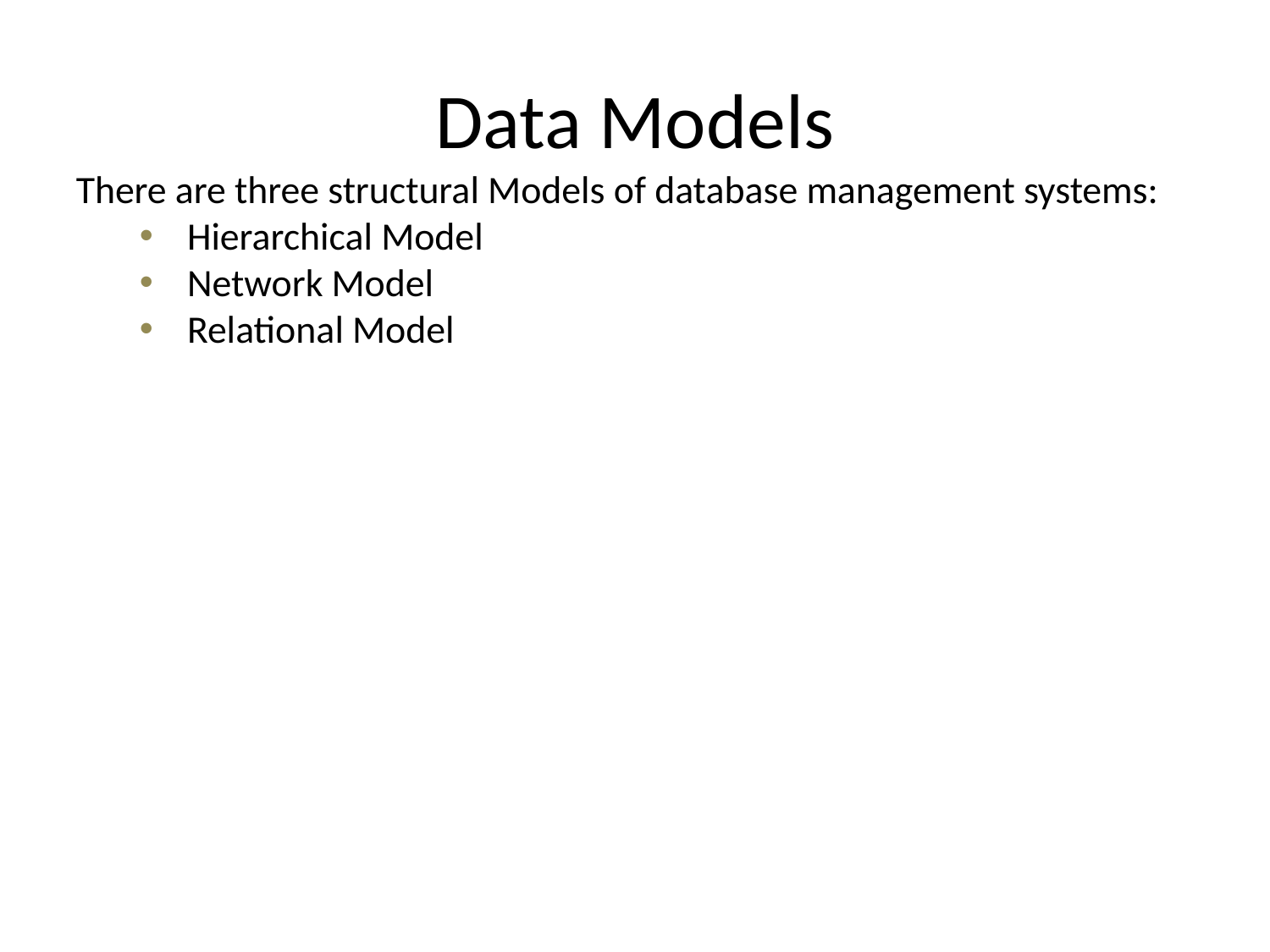

Data Models
There are three structural Models of database management systems:
Hierarchical Model
Network Model
Relational Model